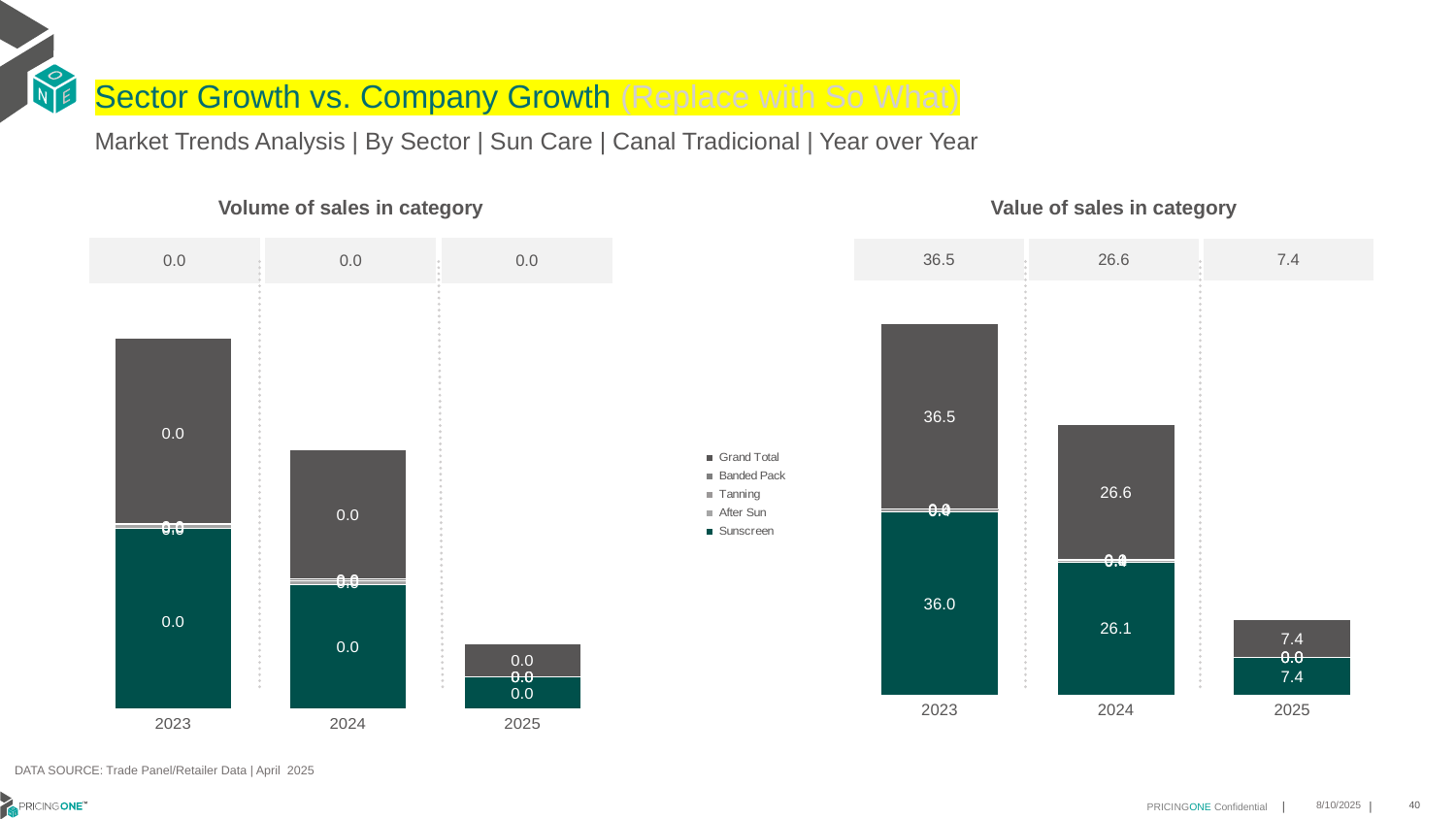

# Sector Growth vs. Company Growth (Replace with So What)
Market Trends Analysis | By Sector | Sun Care | Canal Tradicional | Year over Year
| Value of sales in category |  |  |
| --- | --- | --- |
| 36.5 | 26.6 | 7.4 |
| Volume of sales in category |  |  |
| --- | --- | --- |
| 0.0 | 0.0 | 0.0 |

### Chart

| Category | Sunscreen | After Sun | Tanning | Banded Pack | Grand Total |
|---|---|---|---|---|---|
| 2023 | 36.025967 | 0.446144 | 0.03942 | 0.034645 | 36.546176 |
| 2024 | 26.123538 | 0.389076 | 0.017069 | 0.084291 | 26.613974 |
| 2025 | 7.37402 | 0.0 | 0.000249 | 0.0 | 7.374269 |

### Chart

| Category | Sunscreen | After Sun | Tanning | Banded Pack | Grand Total |
|---|---|---|---|---|---|
| 2023 | 0.030074 | 0.000662 | 3.5e-05 | 9e-05 | 0.030861 |
| 2024 | 0.020682 | 0.000671 | 2e-05 | 0.000213 | 0.021586 |
| 2025 | 0.005393 | 0.0 | 0.0 | 0.0 | 0.005393 |
DATA SOURCE: Trade Panel/Retailer Data | April  2025

8/10/2025
40